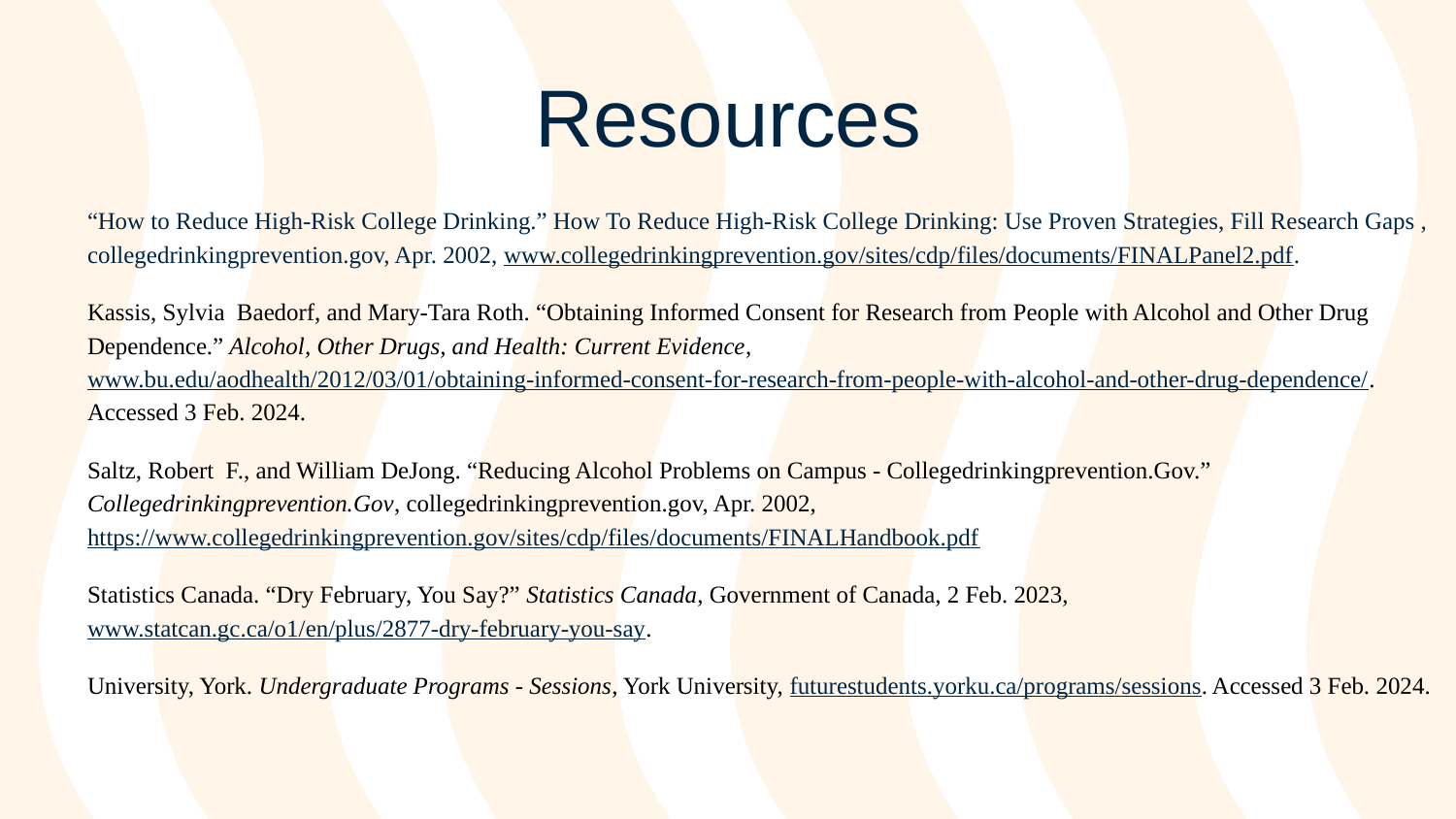

# Resources
“How to Reduce High-Risk College Drinking.” How To Reduce High-Risk College Drinking: Use Proven Strategies, Fill Research Gaps , collegedrinkingprevention.gov, Apr. 2002, www.collegedrinkingprevention.gov/sites/cdp/files/documents/FINALPanel2.pdf.
Kassis, Sylvia  Baedorf, and Mary-Tara Roth. “Obtaining Informed Consent for Research from People with Alcohol and Other Drug Dependence.” Alcohol, Other Drugs, and Health: Current Evidence, www.bu.edu/aodhealth/2012/03/01/obtaining-informed-consent-for-research-from-people-with-alcohol-and-other-drug-dependence/. Accessed 3 Feb. 2024.
Saltz, Robert  F., and William DeJong. “Reducing Alcohol Problems on Campus - Collegedrinkingprevention.Gov.” Collegedrinkingprevention.Gov, collegedrinkingprevention.gov, Apr. 2002, https://www.collegedrinkingprevention.gov/sites/cdp/files/documents/FINALHandbook.pdf
Statistics Canada. “Dry February, You Say?” Statistics Canada, Government of Canada, 2 Feb. 2023, www.statcan.gc.ca/o1/en/plus/2877-dry-february-you-say.
University, York. Undergraduate Programs - Sessions, York University, futurestudents.yorku.ca/programs/sessions. Accessed 3 Feb. 2024.